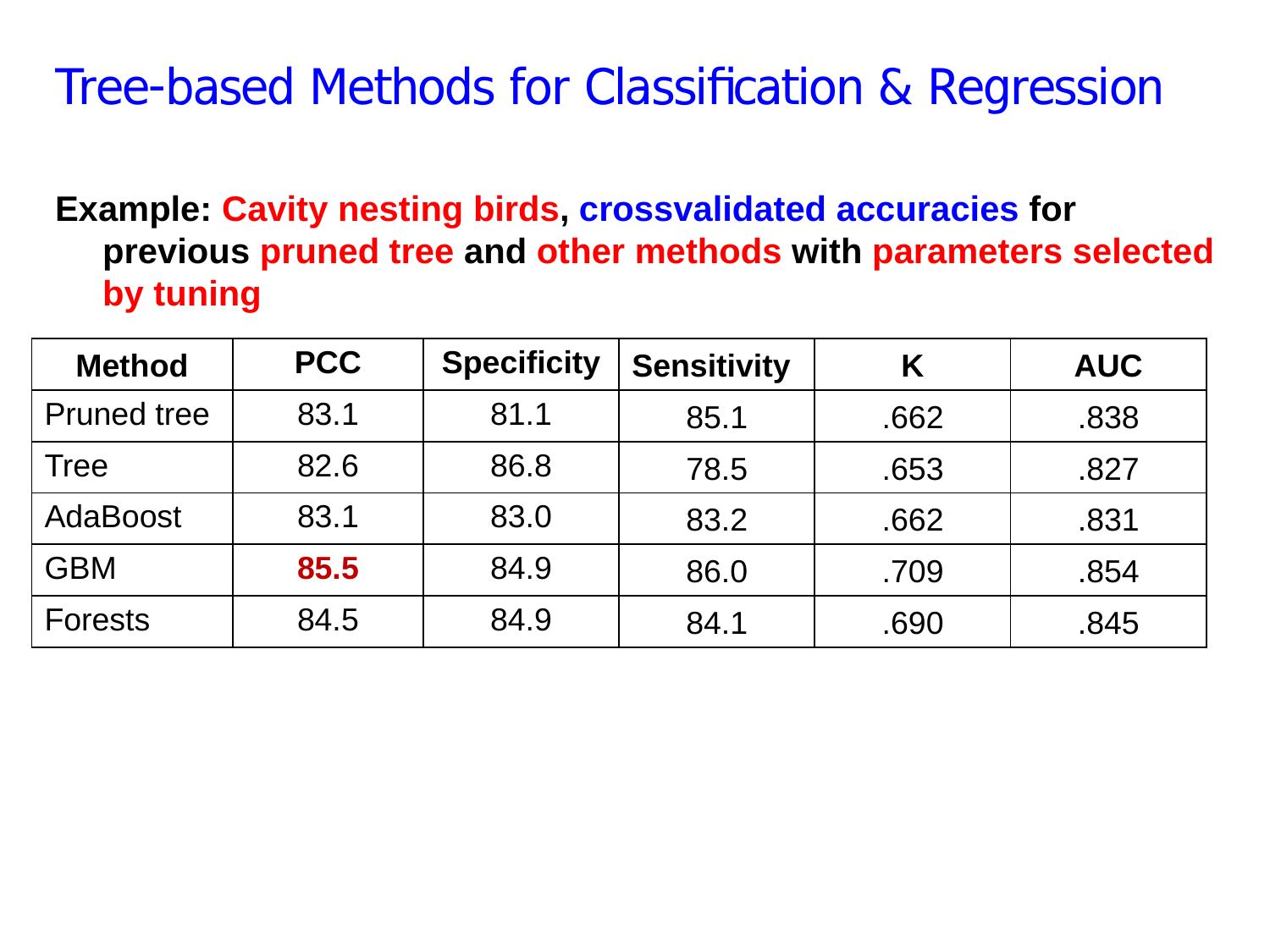

# Tree-based Methods for Classification & Regression

Example: Cavity nesting birds, crossvalidated accuracies for previous pruned tree and other methods with parameters selected by tuning

| Method | PCC | Specificity | Sensitivity | K | AUC |
| --- | --- | --- | --- | --- | --- |
| Pruned tree | 83.1 | 81.1 | 85.1 | .662 | .838 |
| Tree | 82.6 | 86.8 | 78.5 | .653 | .827 |
| AdaBoost | 83.1 | 83.0 | 83.2 | .662 | .831 |
| GBM | 85.5 | 84.9 | 86.0 | .709 | .854 |
| Forests | 84.5 | 84.9 | 84.1 | .690 | .845 |